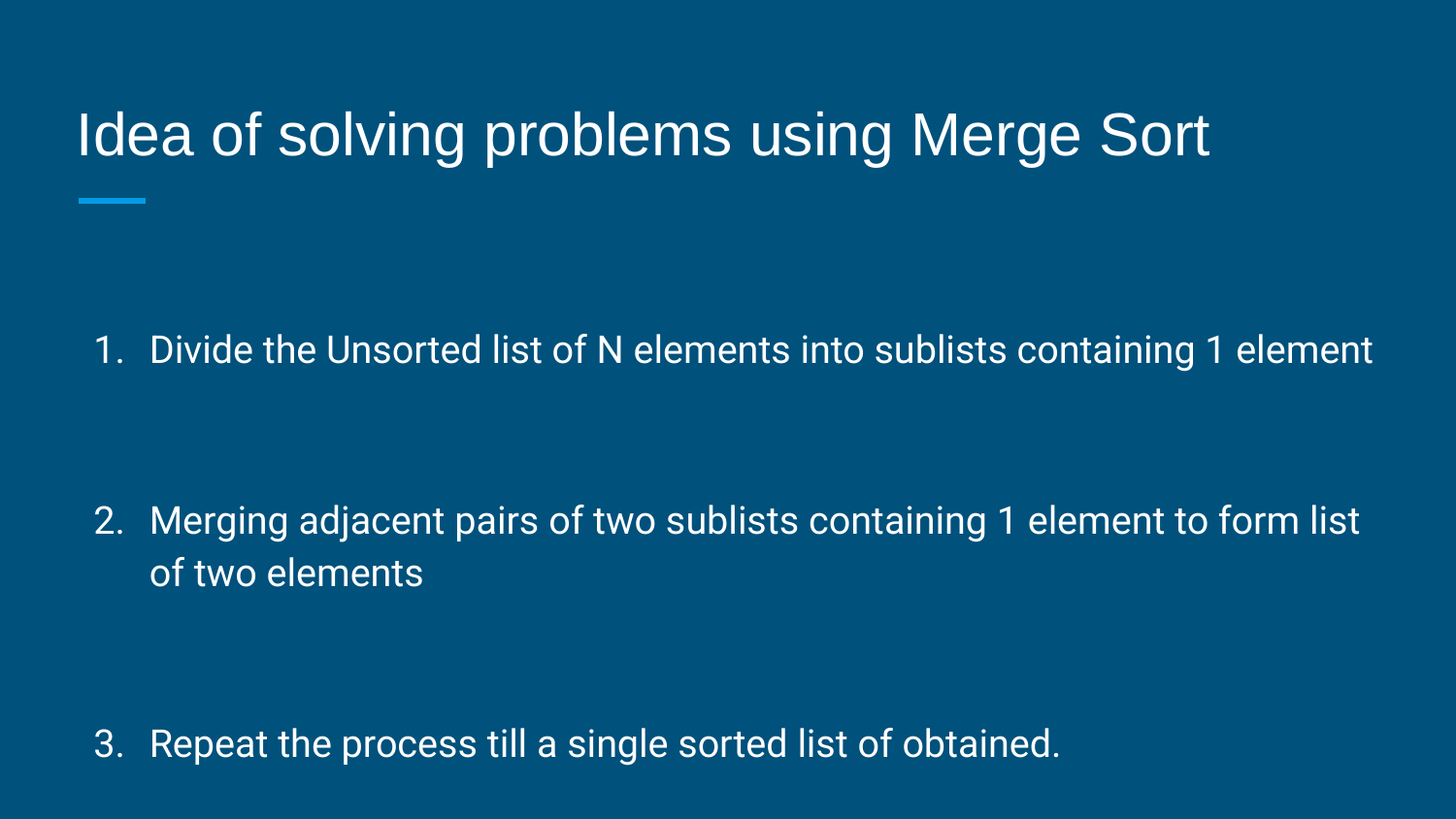

# Idea of solving problems using Merge Sort
Divide the Unsorted list of N elements into sublists containing 1 element

Merging adjacent pairs of two sublists containing 1 element to form list of two elements

Repeat the process till a single sorted list of obtained.